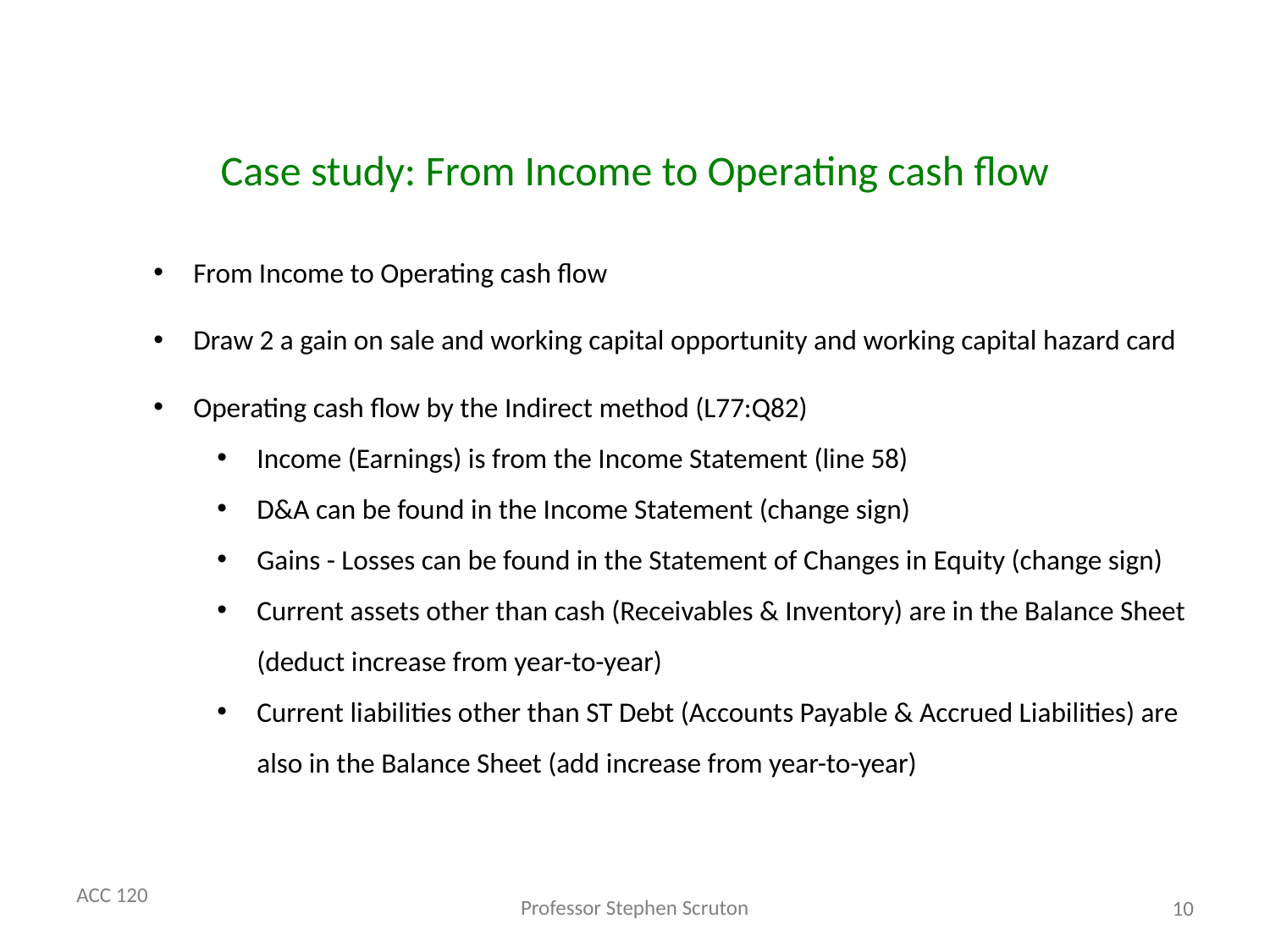

# Case study: From Income to Operating cash flow
From Income to Operating cash flow
Draw 2 a gain on sale and working capital opportunity and working capital hazard card
Operating cash flow by the Indirect method (L77:Q82)
Income (Earnings) is from the Income Statement (line 58)
D&A can be found in the Income Statement (change sign)
Gains - Losses can be found in the Statement of Changes in Equity (change sign)
Current assets other than cash (Receivables & Inventory) are in the Balance Sheet (deduct increase from year-to-year)
Current liabilities other than ST Debt (Accounts Payable & Accrued Liabilities) are also in the Balance Sheet (add increase from year-to-year)
10